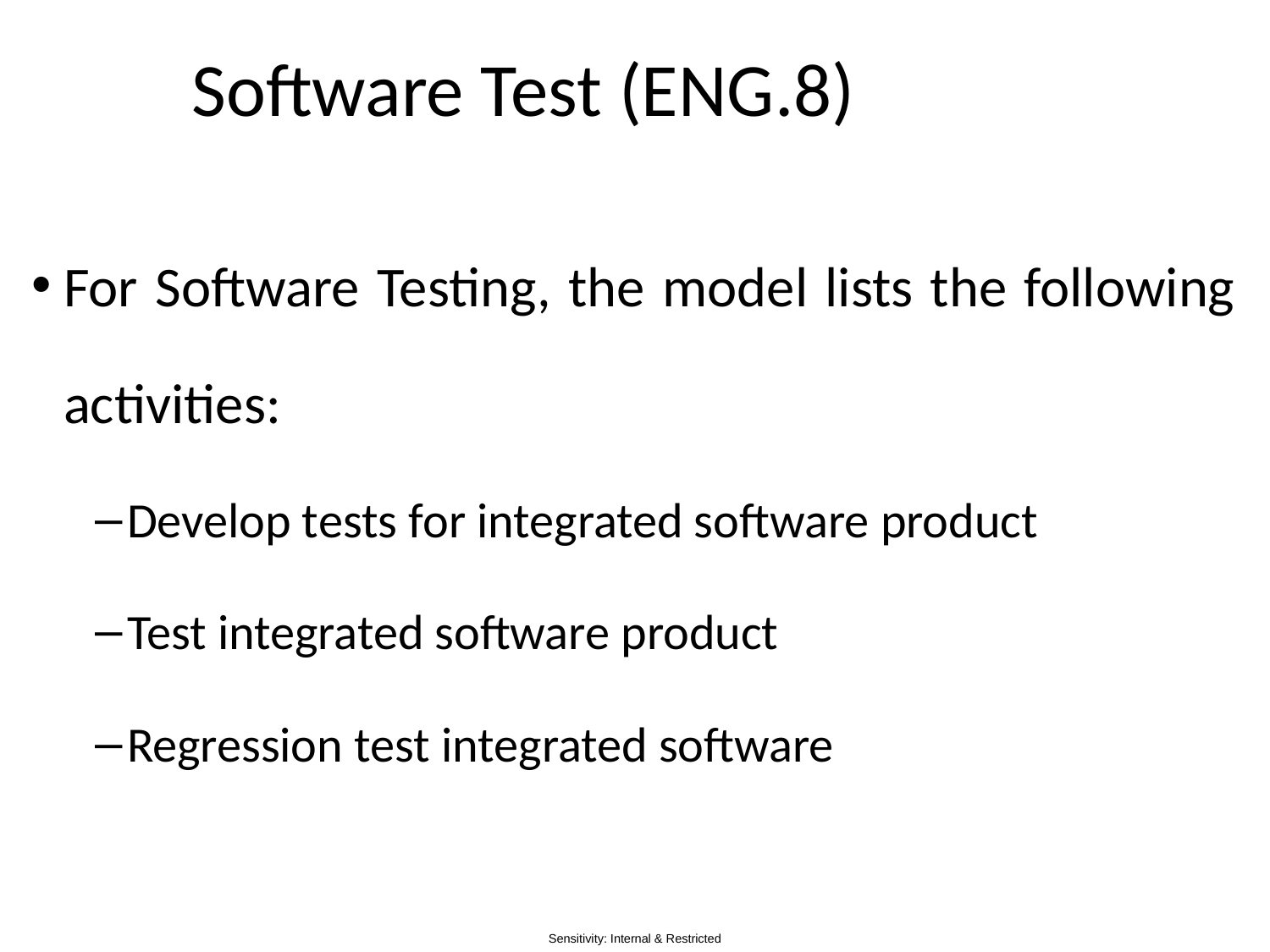

# Software Test (ENG.8)
For Software Testing, the model lists the following activities:
Develop tests for integrated software product
Test integrated software product
Regression test integrated software